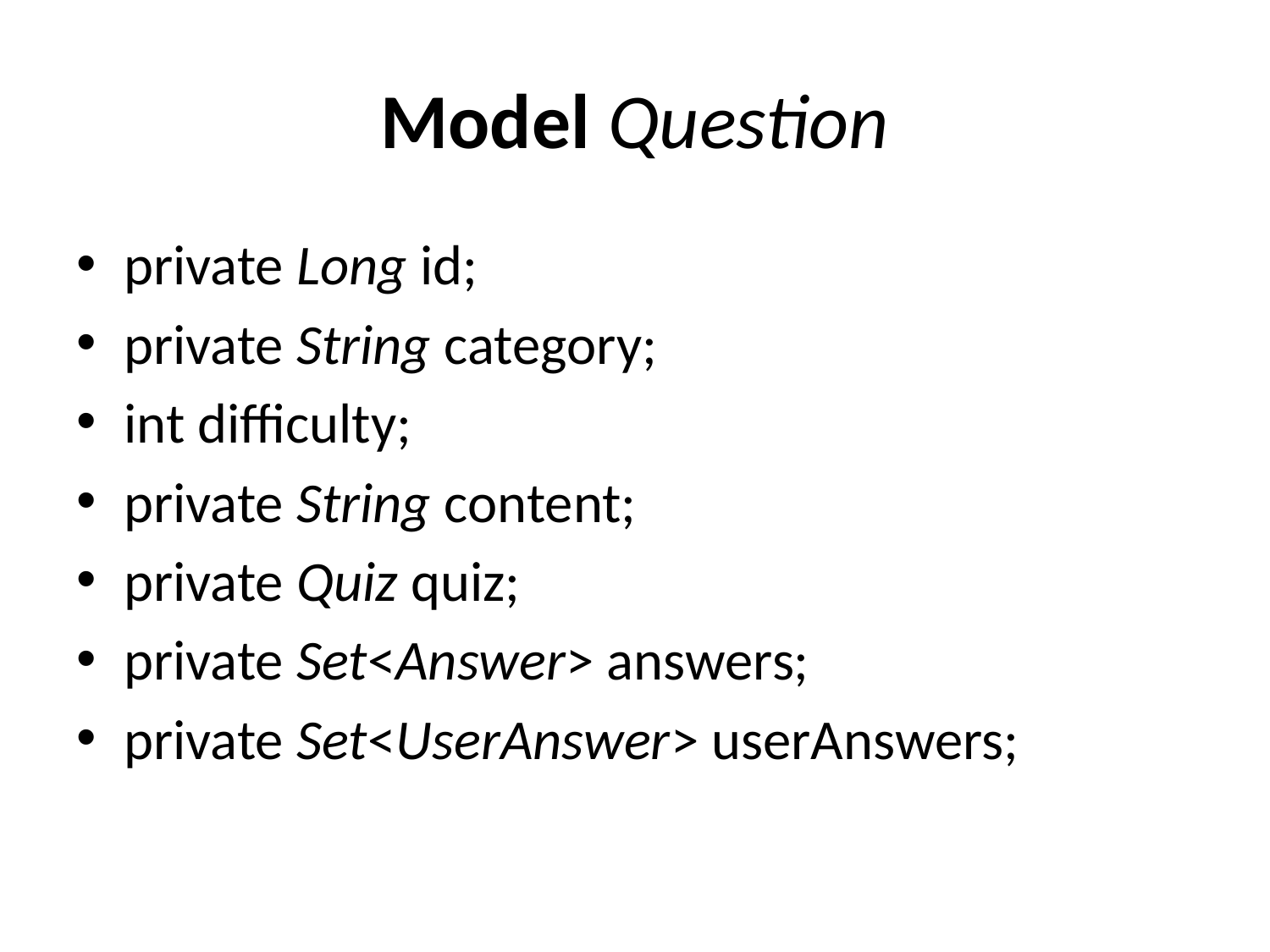

# Model Question
private Long id;
private String category;
int difficulty;
private String content;
private Quiz quiz;
private Set<Answer> answers;
private Set<UserAnswer> userAnswers;